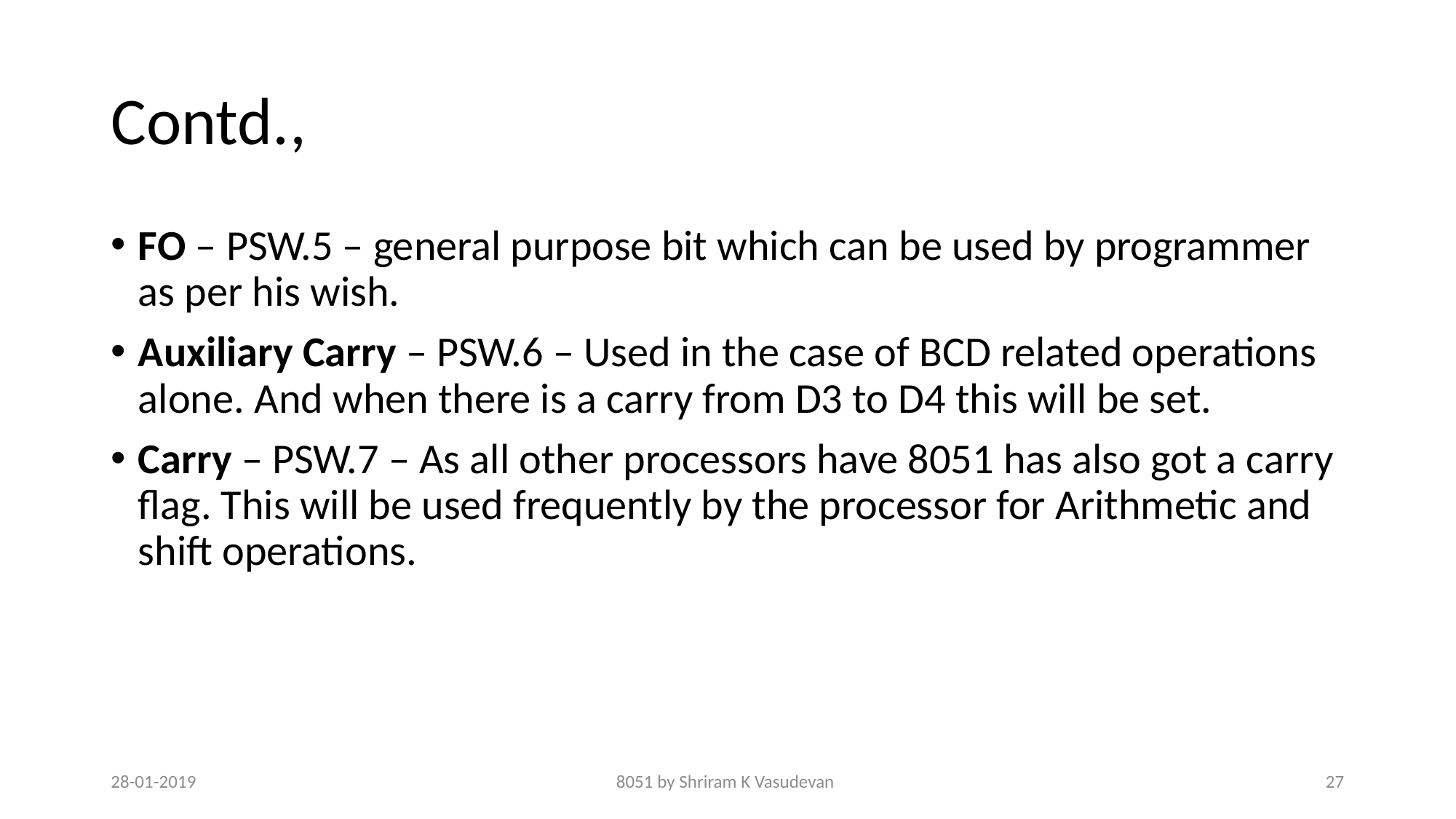

# Contd.,
FO – PSW.5 – general purpose bit which can be used by programmer as per his wish.
Auxiliary Carry – PSW.6 – Used in the case of BCD related operations alone. And when there is a carry from D3 to D4 this will be set.
Carry – PSW.7 – As all other processors have 8051 has also got a carry flag. This will be used frequently by the processor for Arithmetic and shift operations.

28-01-2019
8051 by Shriram K Vasudevan
27